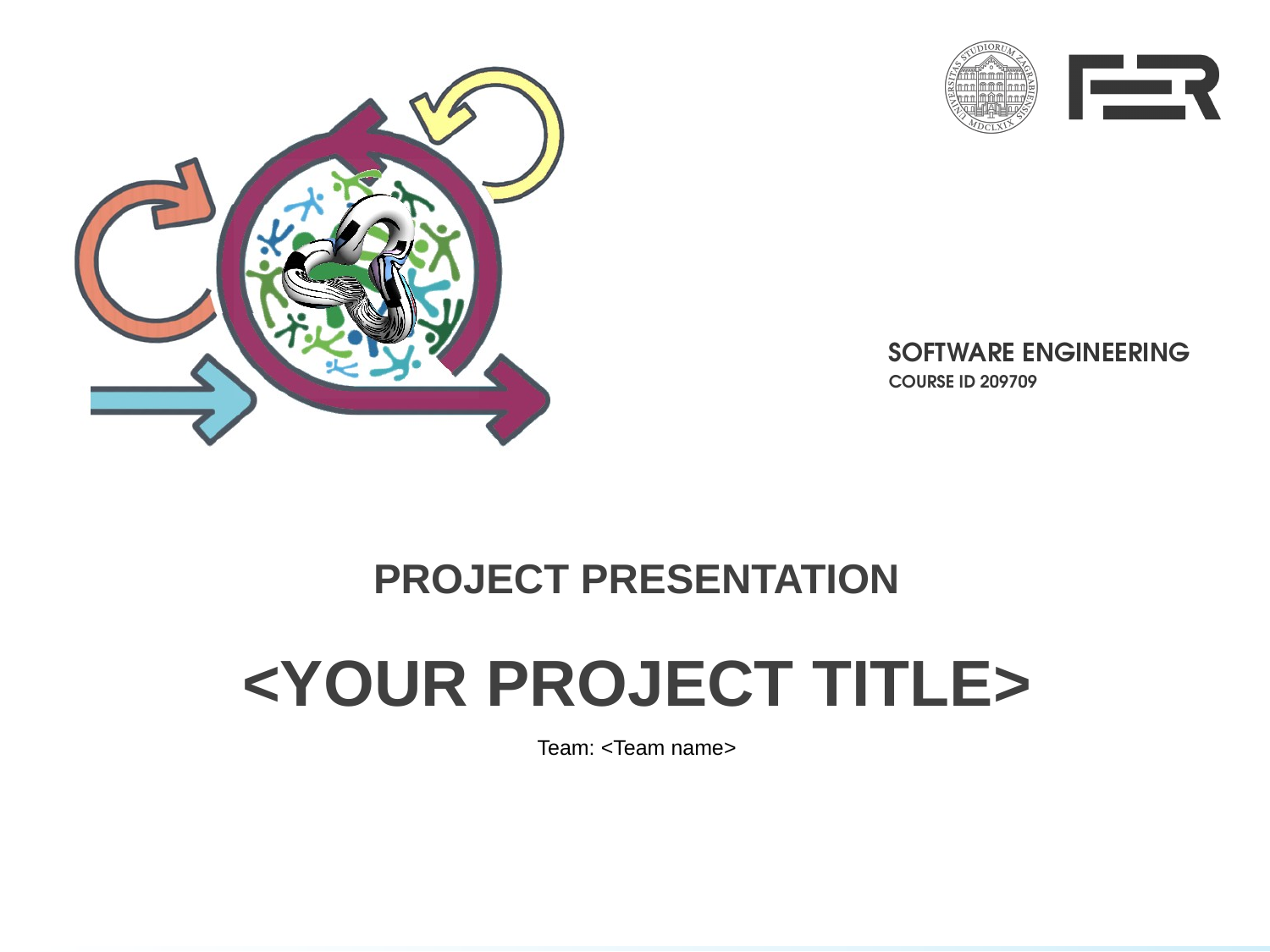

# Project presentation <YOUR Project title>
Team: <Team name>